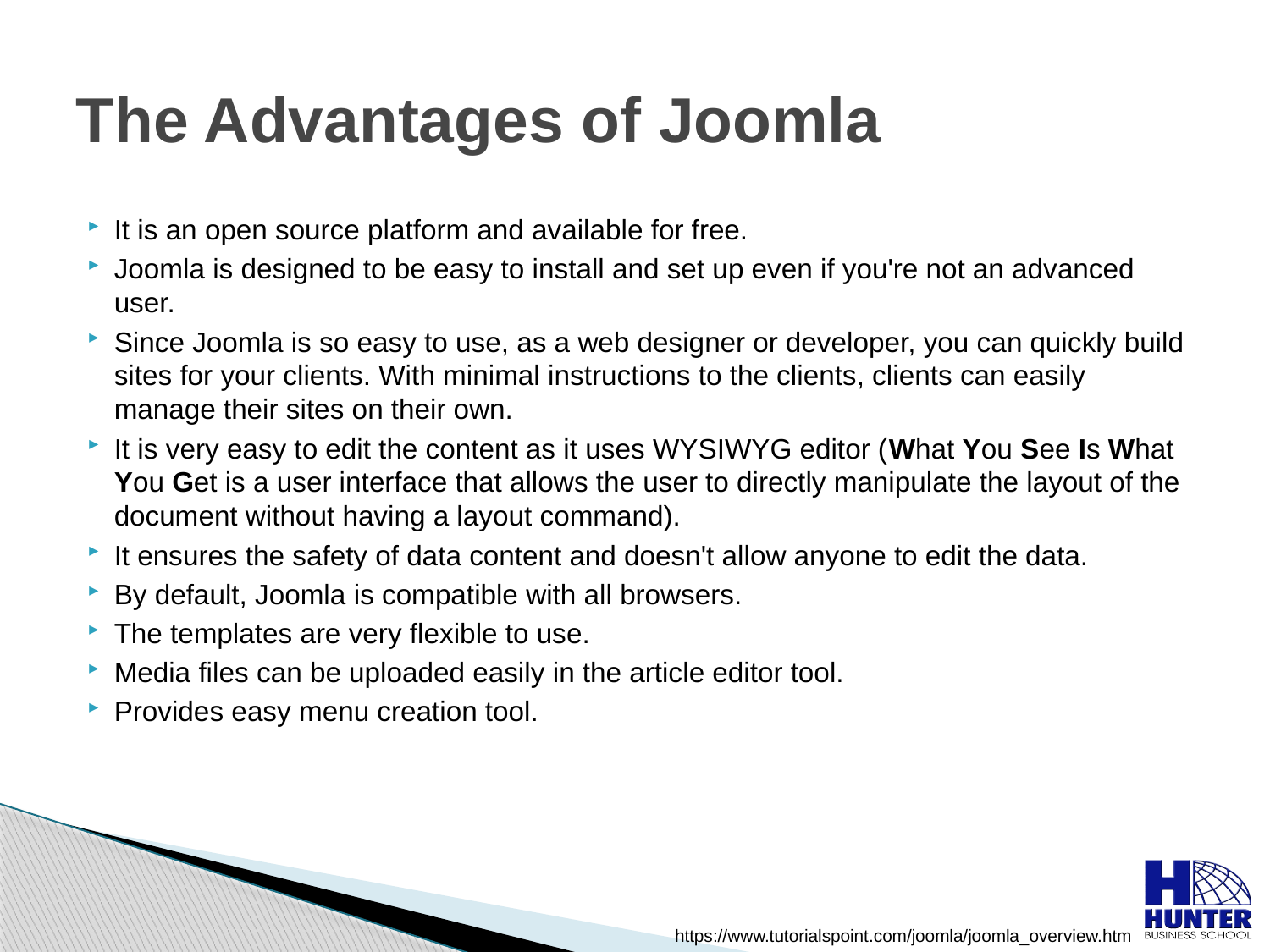

# The Advantages of Joomla
It is an open source platform and available for free.
Joomla is designed to be easy to install and set up even if you're not an advanced user.
Since Joomla is so easy to use, as a web designer or developer, you can quickly build sites for your clients. With minimal instructions to the clients, clients can easily manage their sites on their own.
It is very easy to edit the content as it uses WYSIWYG editor (What You See Is What You Get is a user interface that allows the user to directly manipulate the layout of the document without having a layout command).
It ensures the safety of data content and doesn't allow anyone to edit the data.
By default, Joomla is compatible with all browsers.
The templates are very flexible to use.
Media files can be uploaded easily in the article editor tool.
Provides easy menu creation tool.
https://www.tutorialspoint.com/joomla/joomla_overview.htm